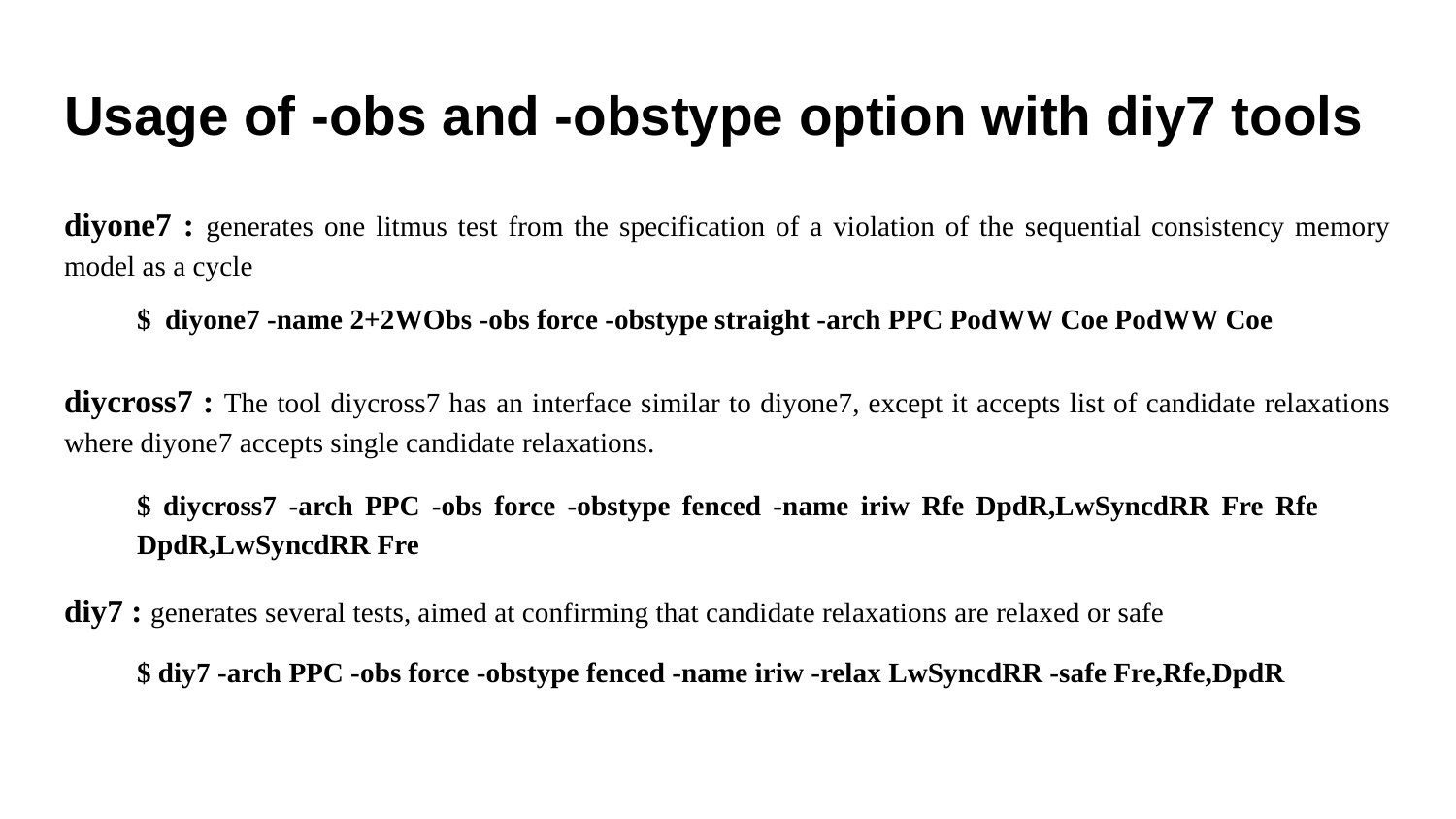

# Usage of -obs and -obstype option with diy7 tools
diyone7 : generates one litmus test from the specification of a violation of the sequential consistency memory model as a cycle
$  diyone7 -name 2+2WObs -obs force -obstype straight -arch PPC PodWW Coe PodWW Coe

diycross7 : The tool diycross7 has an interface similar to diyone7, except it accepts list of candidate relaxations where diyone7 accepts single candidate relaxations.
$ diycross7 -arch PPC -obs force -obstype fenced -name iriw Rfe DpdR,LwSyncdRR Fre Rfe       DpdR,LwSyncdRR Fre
diy7 : generates several tests, aimed at confirming that candidate relaxations are relaxed or safe
$ diy7 -arch PPC -obs force -obstype fenced -name iriw -relax LwSyncdRR -safe Fre,Rfe,DpdR